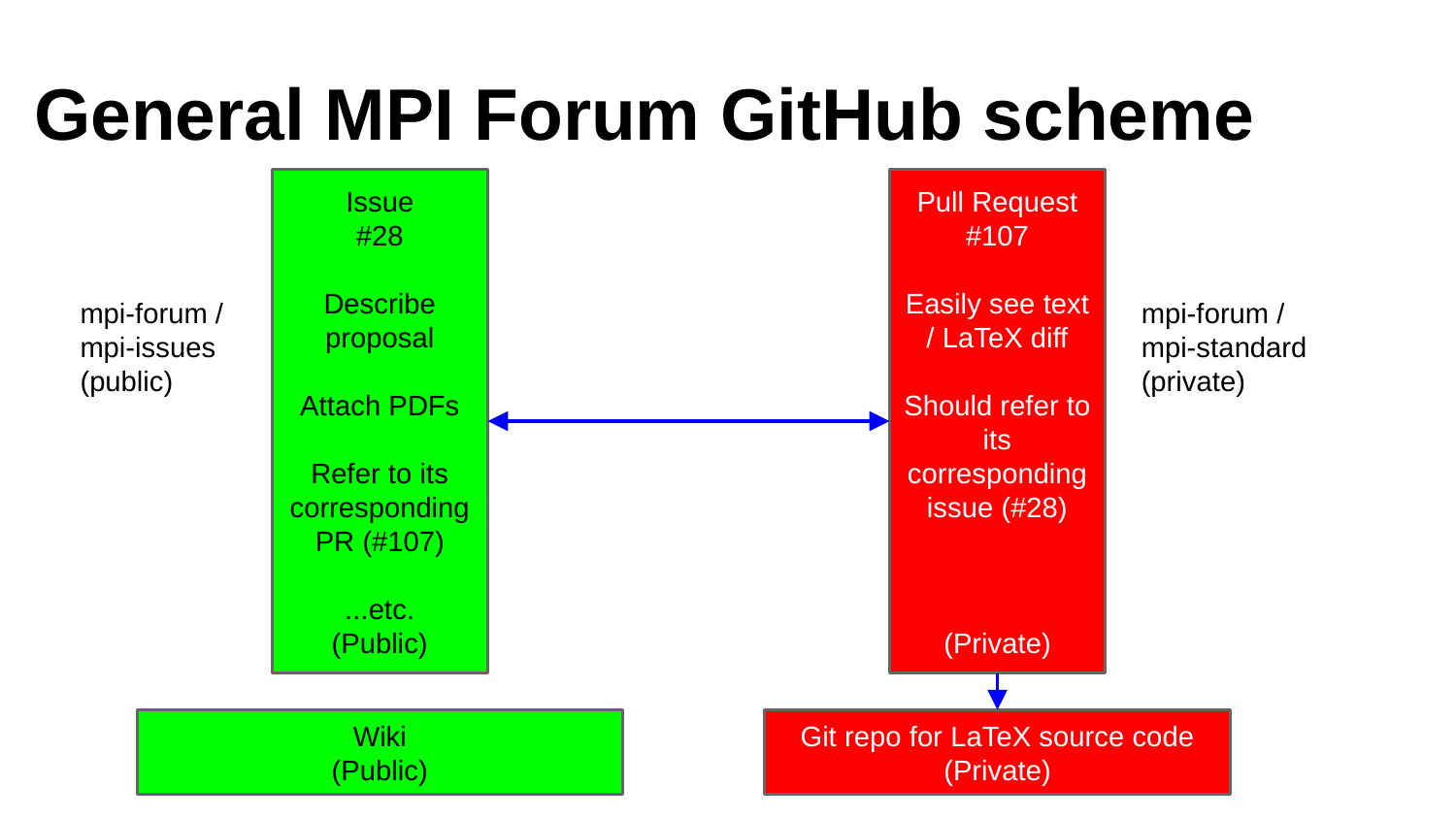

# General MPI Forum GitHub scheme
Issue
#28

Describe proposal

Attach PDFs

Refer to its corresponding PR (#107)

...etc.
(Public)
Pull Request #107

Easily see text / LaTeX diff

Should refer to its corresponding issue (#28)

(Private)
mpi-forum /
mpi-issues
(public)
mpi-forum /
mpi-standard
(private)
Wiki
(Public)
Git repo for LaTeX source code
(Private)